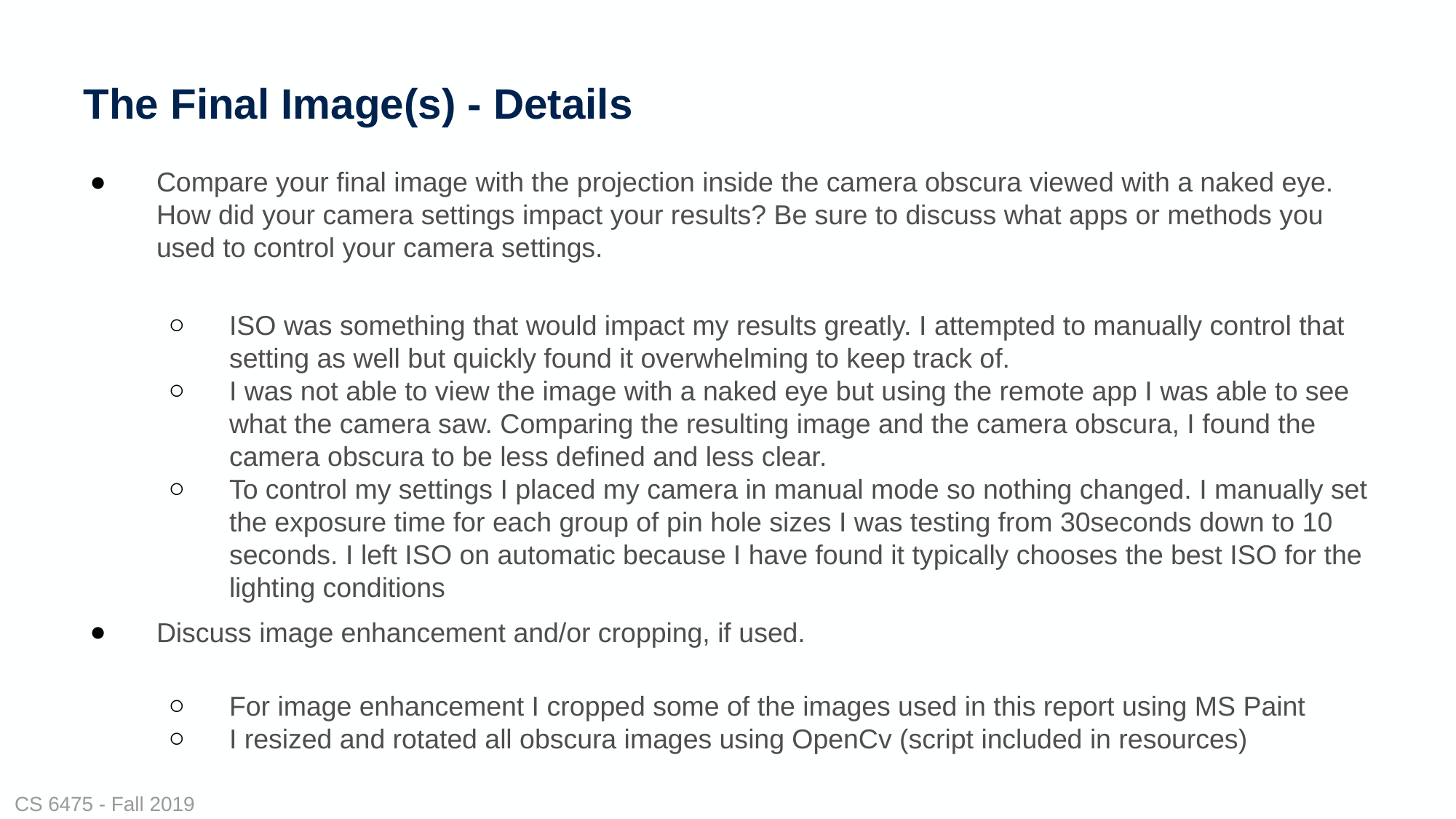

# The Final Image(s) - Details
Compare your final image with the projection inside the camera obscura viewed with a naked eye. How did your camera settings impact your results? Be sure to discuss what apps or methods you used to control your camera settings.

ISO was something that would impact my results greatly. I attempted to manually control that setting as well but quickly found it overwhelming to keep track of.
I was not able to view the image with a naked eye but using the remote app I was able to see what the camera saw. Comparing the resulting image and the camera obscura, I found the camera obscura to be less defined and less clear.
To control my settings I placed my camera in manual mode so nothing changed. I manually set the exposure time for each group of pin hole sizes I was testing from 30seconds down to 10 seconds. I left ISO on automatic because I have found it typically chooses the best ISO for the lighting conditions
Discuss image enhancement and/or cropping, if used.

For image enhancement I cropped some of the images used in this report using MS Paint
I resized and rotated all obscura images using OpenCv (script included in resources)